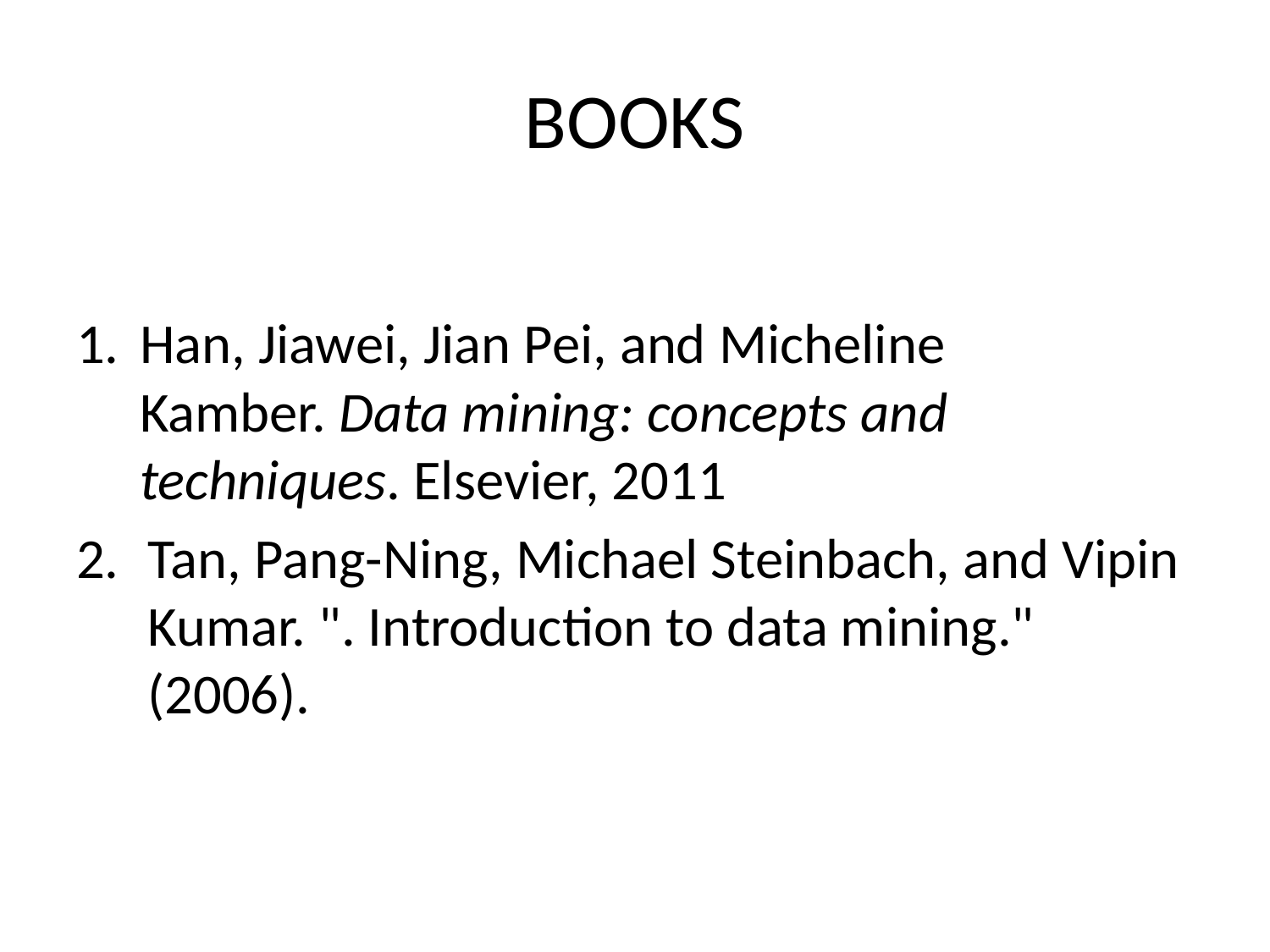

# BOOKS

Han, Jiawei, Jian Pei, and Micheline Kamber. Data mining: concepts and techniques. Elsevier, 2011
Tan, Pang-Ning, Michael Steinbach, and Vipin Kumar. ". Introduction to data mining." (2006).